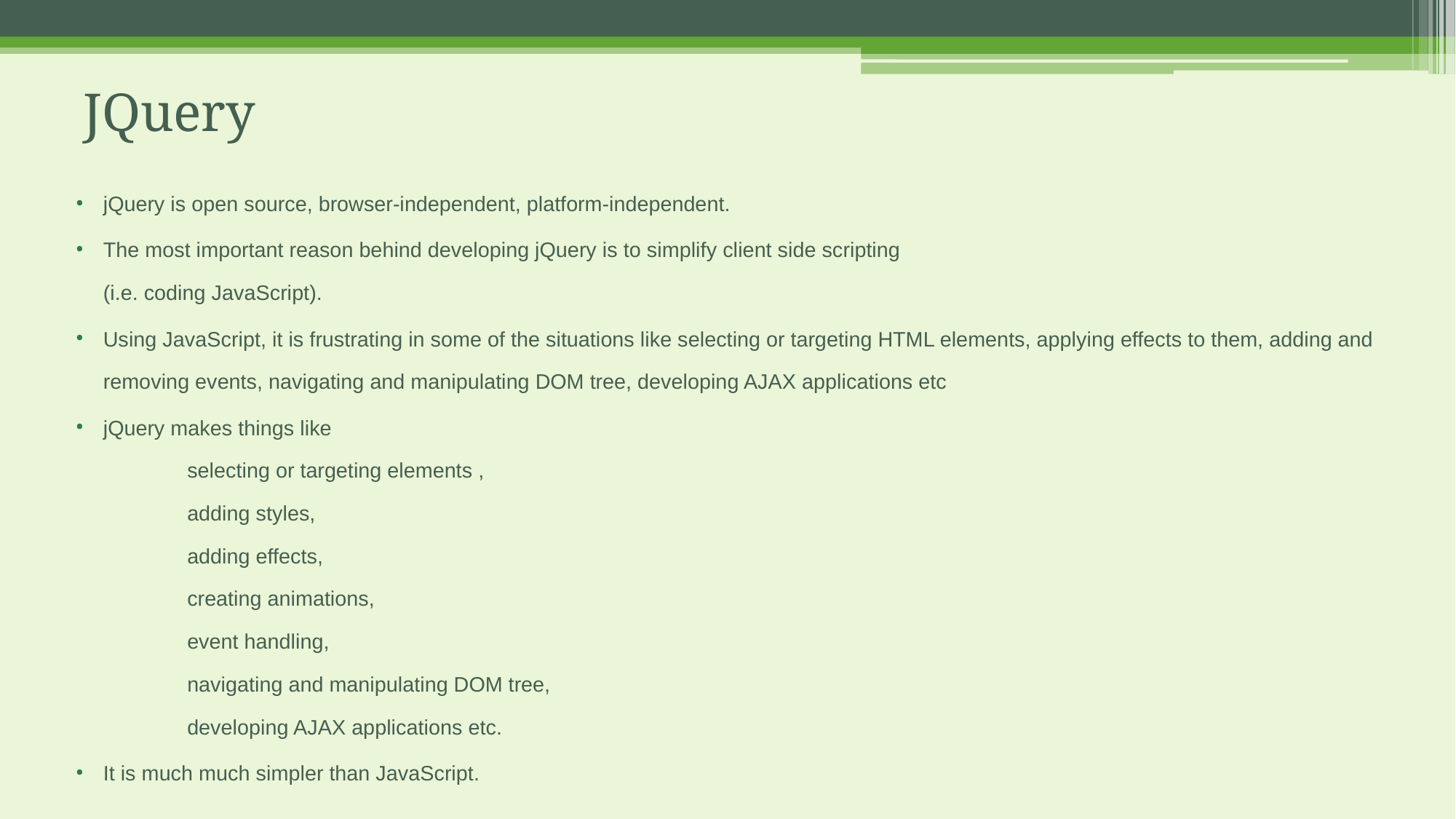

# JQuery
jQuery is open source, browser-independent, platform-independent.
The most important reason behind developing jQuery is to simplify client side scripting
(i.e. coding JavaScript).
Using JavaScript, it is frustrating in some of the situations like selecting or targeting HTML elements, applying effects to them, adding and removing events, navigating and manipulating DOM tree, developing AJAX applications etc
jQuery makes things like
	selecting or targeting elements ,
	adding styles,
	adding effects,
	creating animations,
	event handling,
	navigating and manipulating DOM tree,
	developing AJAX applications etc.
It is much much simpler than JavaScript.